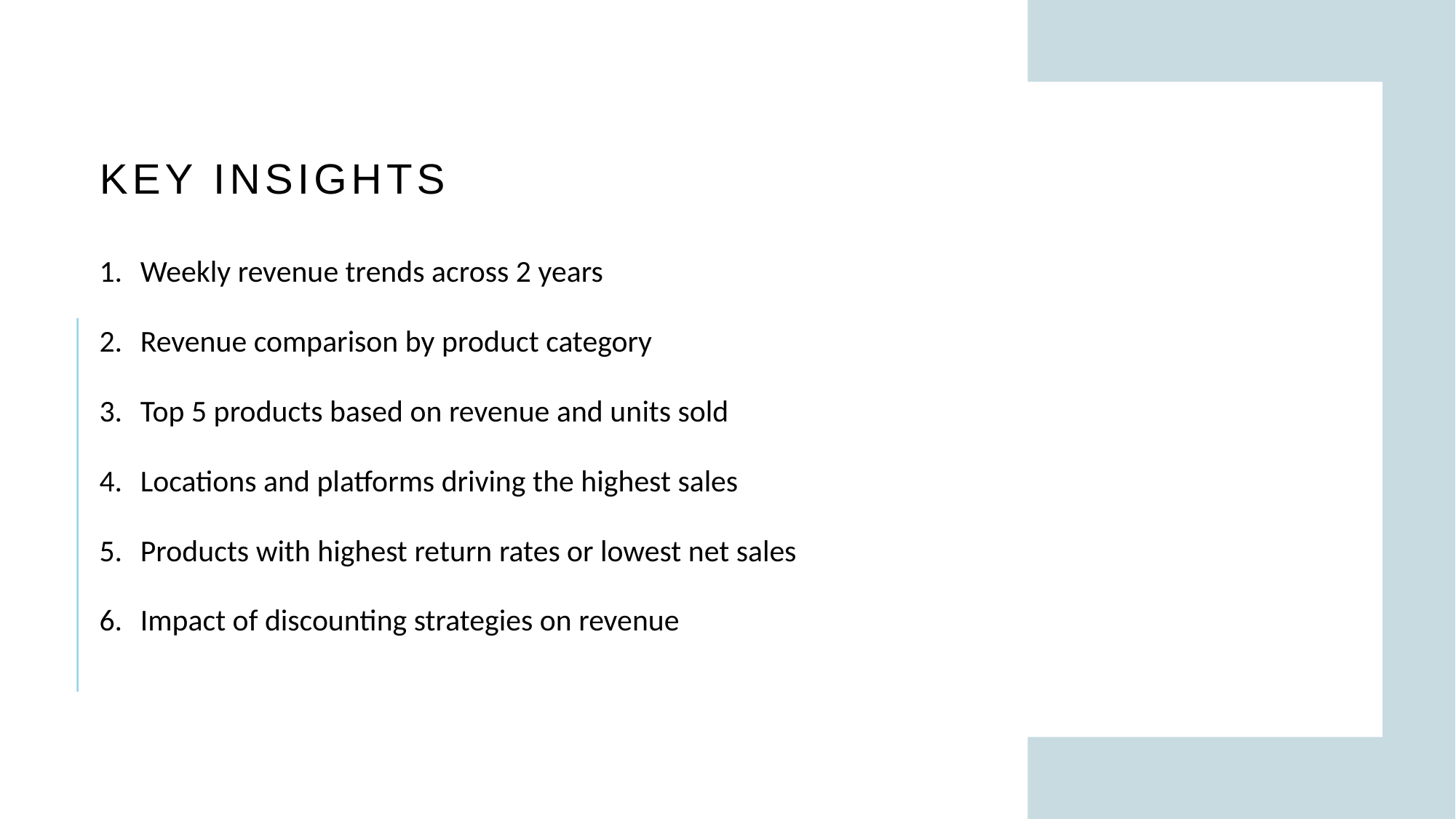

Key insights
Weekly revenue trends across 2 years
Revenue comparison by product category
Top 5 products based on revenue and units sold
Locations and platforms driving the highest sales
Products with highest return rates or lowest net sales
Impact of discounting strategies on revenue